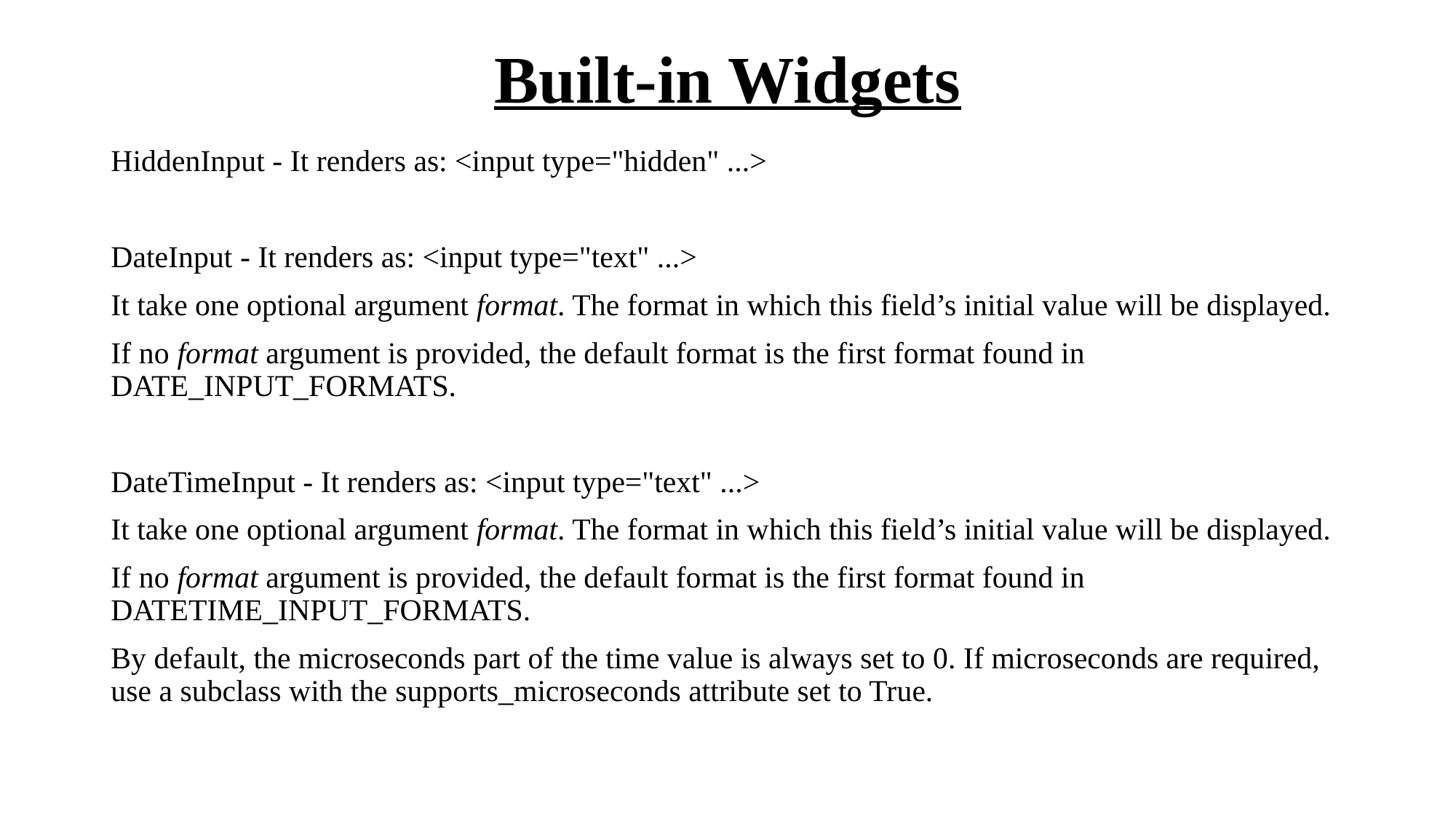

# Built-in Widgets
HiddenInput - It renders as: <input type="hidden" ...>

DateInput - It renders as: <input type="text" ...>
It take one optional argument format. The format in which this field’s initial value will be displayed.
If no format argument is provided, the default format is the first format found in DATE_INPUT_FORMATS.

DateTimeInput - It renders as: <input type="text" ...>
It take one optional argument format. The format in which this field’s initial value will be displayed.
If no format argument is provided, the default format is the first format found in DATETIME_INPUT_FORMATS.
By default, the microseconds part of the time value is always set to 0. If microseconds are required, use a subclass with the supports_microseconds attribute set to True.